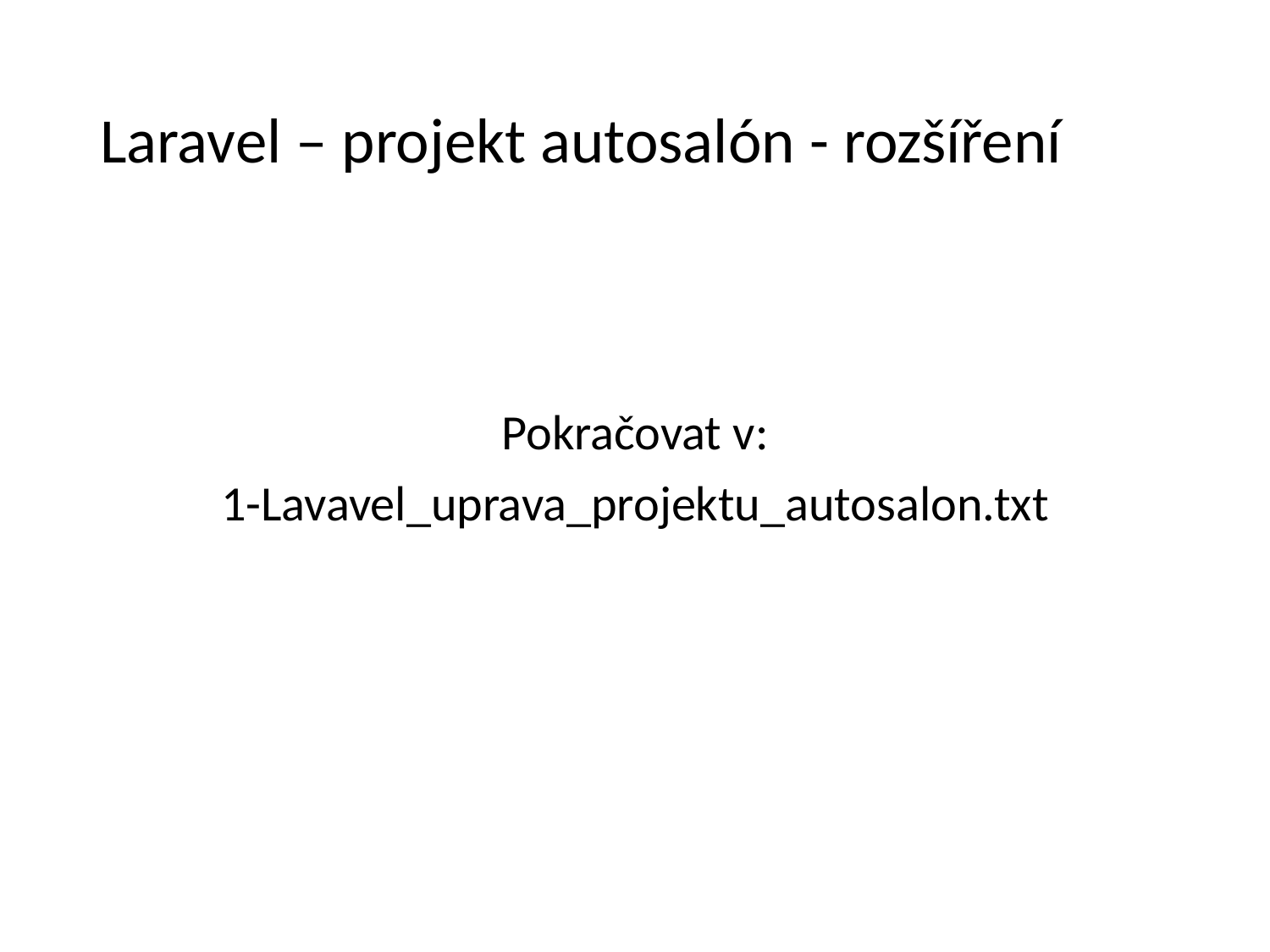

# Laravel – projekt autosalón - rozšíření

Pokračovat v:
1-Lavavel_uprava_projektu_autosalon.txt